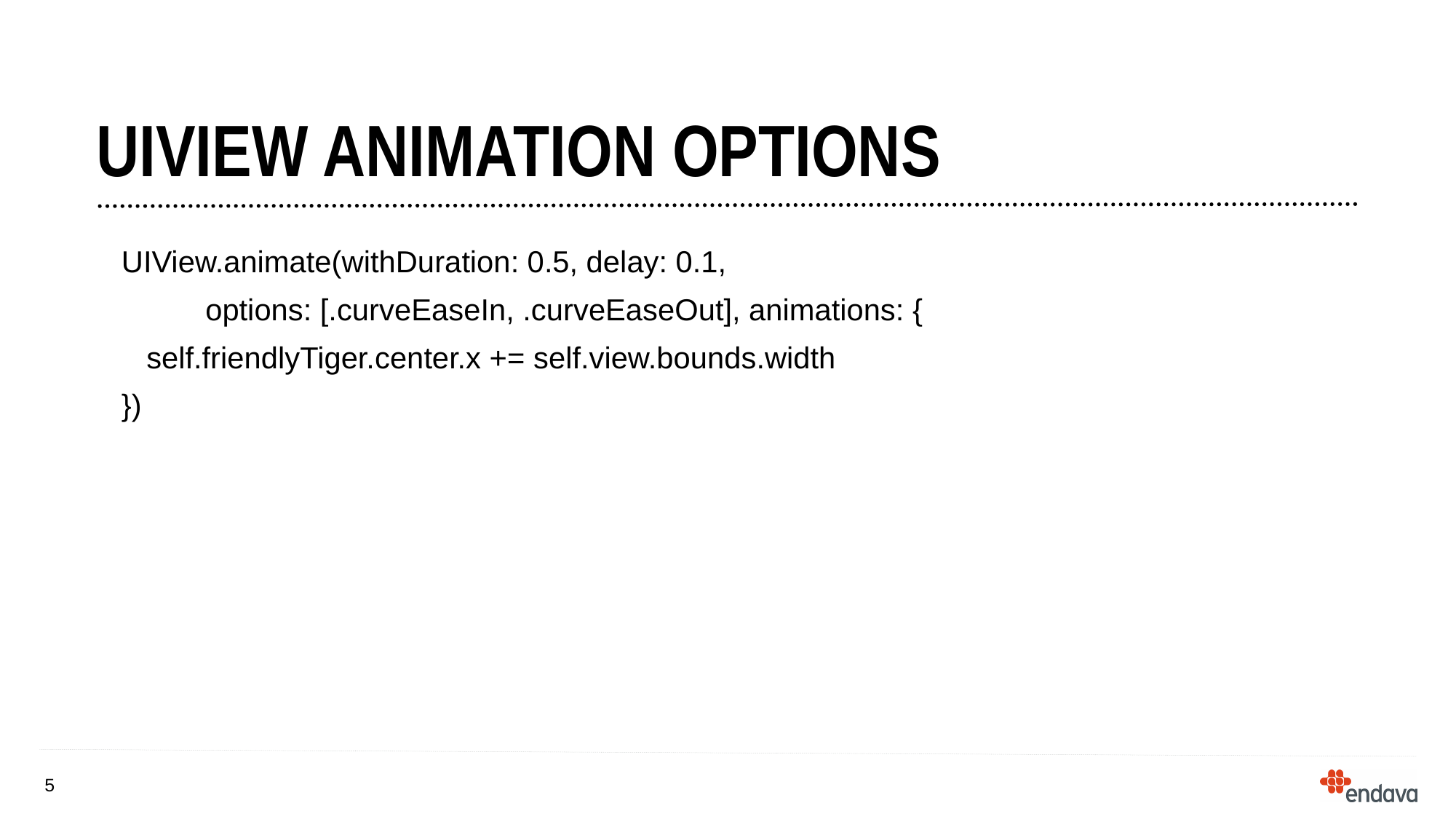

# Uiview animation options
   UIView.animate(withDuration: 0.5, delay: 0.1,
	options: [.curveEaseIn, .curveEaseOut], animations: {
      self.friendlyTiger.center.x += self.view.bounds.width
   })